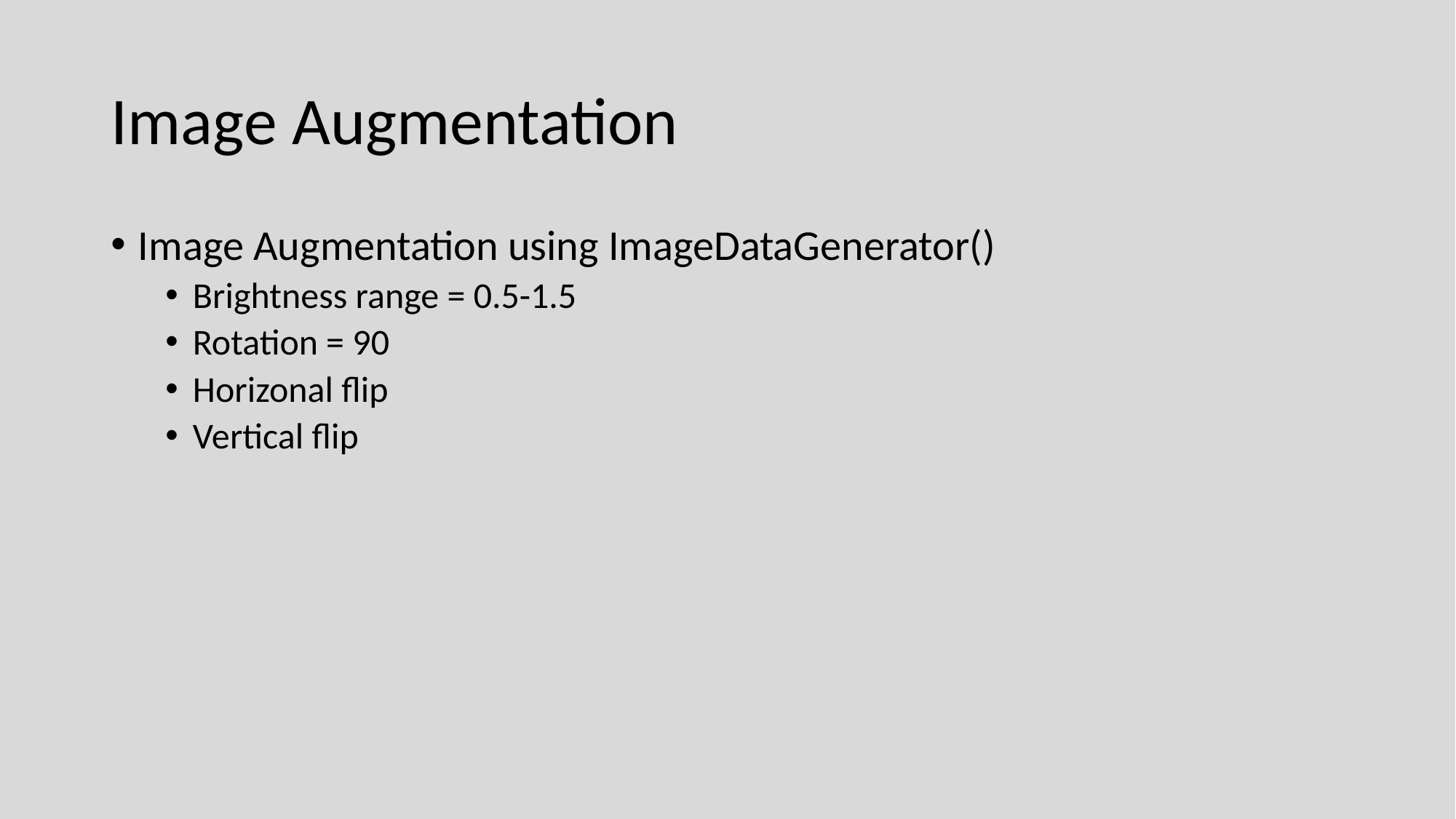

# Image Augmentation
Image Augmentation using ImageDataGenerator()
Brightness range = 0.5-1.5
Rotation = 90
Horizonal flip
Vertical flip